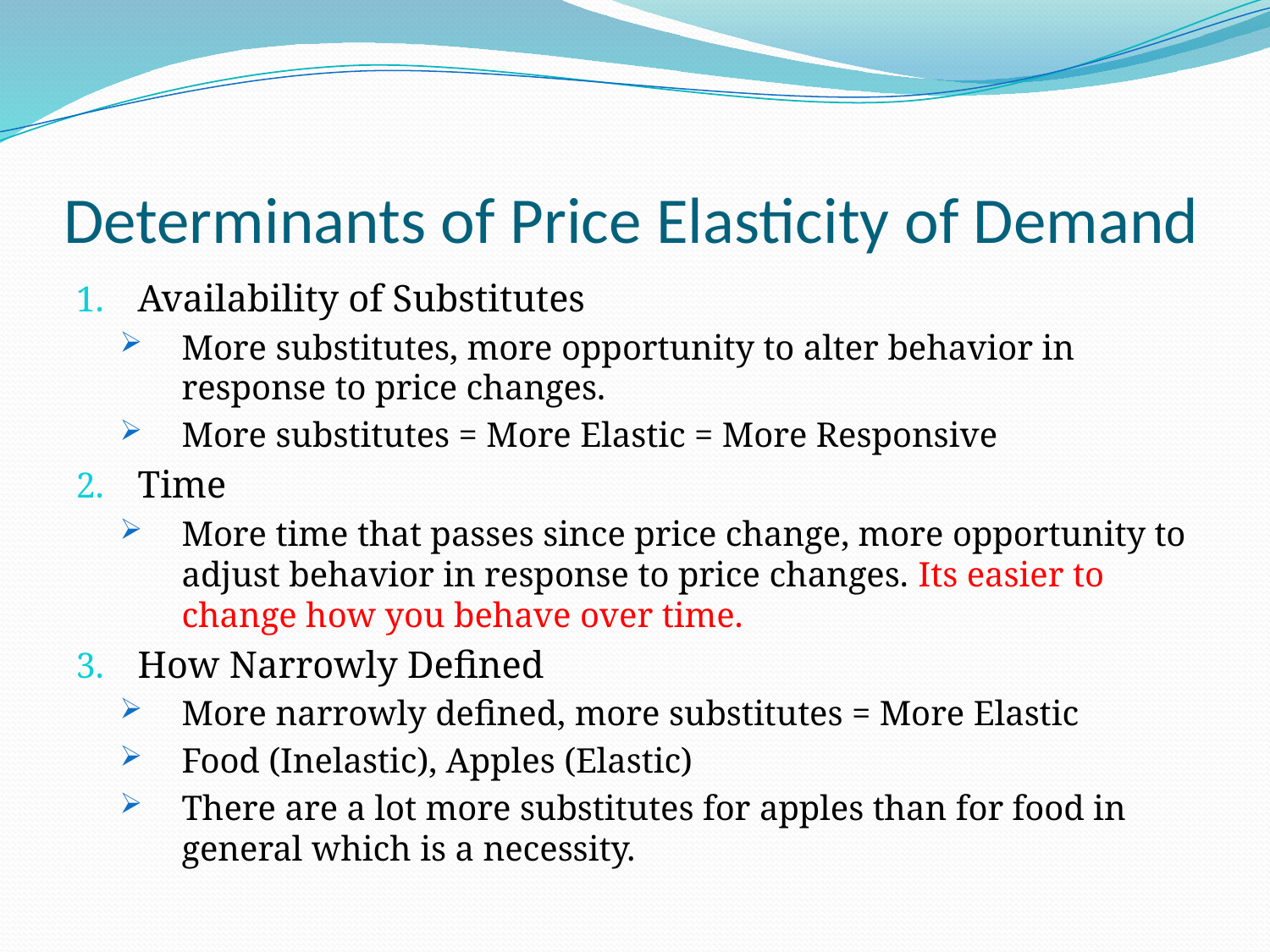

# Determinants of Price Elasticity of Demand
Availability of Substitutes
More substitutes, more opportunity to alter behavior in response to price changes.
More substitutes = More Elastic = More Responsive
Time
More time that passes since price change, more opportunity to adjust behavior in response to price changes. Its easier to change how you behave over time.
How Narrowly Defined
More narrowly defined, more substitutes = More Elastic
Food (Inelastic), Apples (Elastic)
There are a lot more substitutes for apples than for food in general which is a necessity.